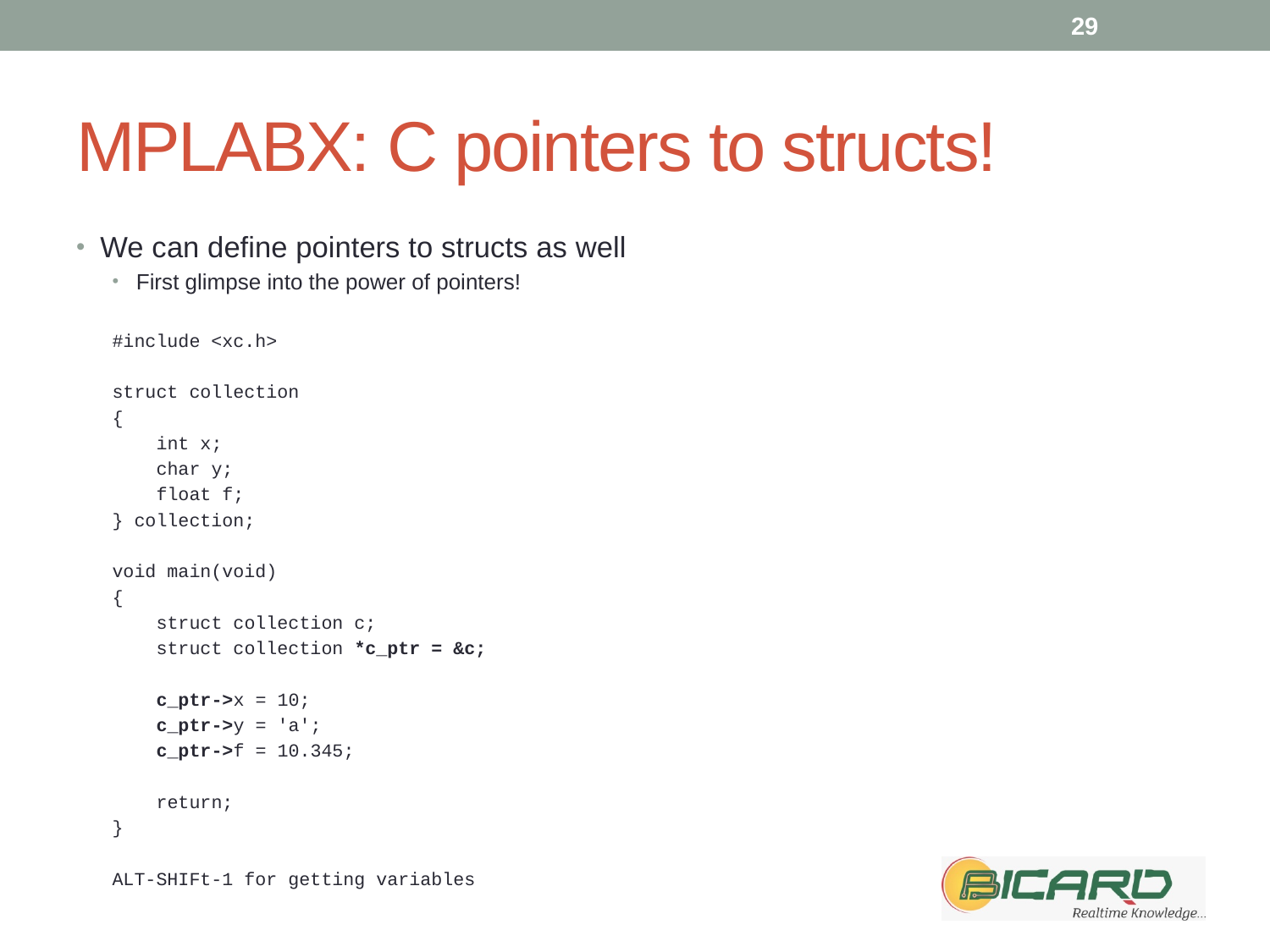

29
# MPLABX: C pointers to structs!
We can define pointers to structs as well
First glimpse into the power of pointers!

#include <xc.h>

struct collection
{
    int x;
    char y;
    float f;
} collection;

void main(void)
{
    struct collection c;
    struct collection *c_ptr = &c;

    c_ptr->x = 10;
    c_ptr->y = 'a';
    c_ptr->f = 10.345;

    return;
}

ALT-SHIFt-1 for getting variables